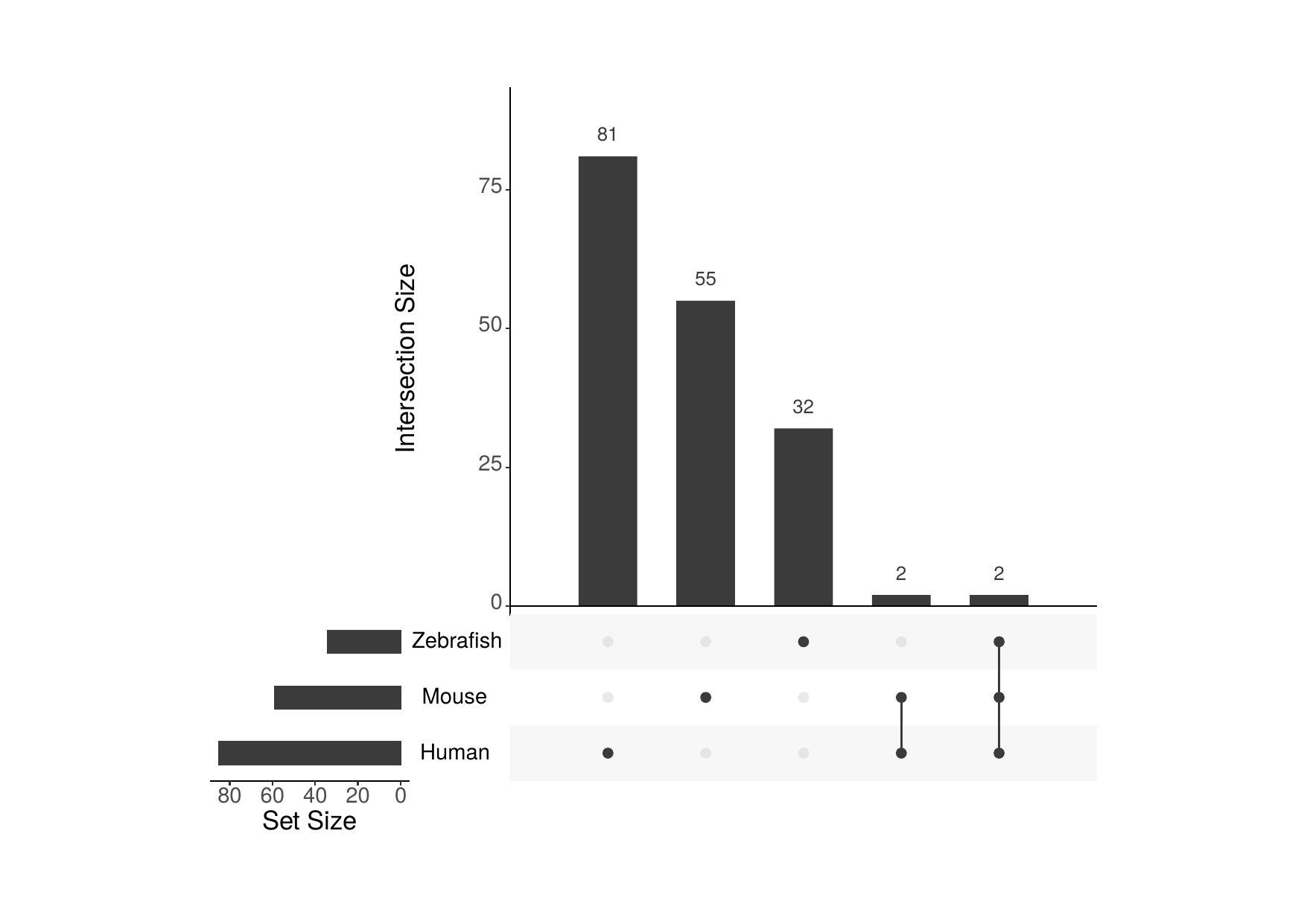

81

75

55

50

Intersection Size

32

25

2
2

0

Zebrafish

Mouse

Human

80
60
20
40
0
Set Size